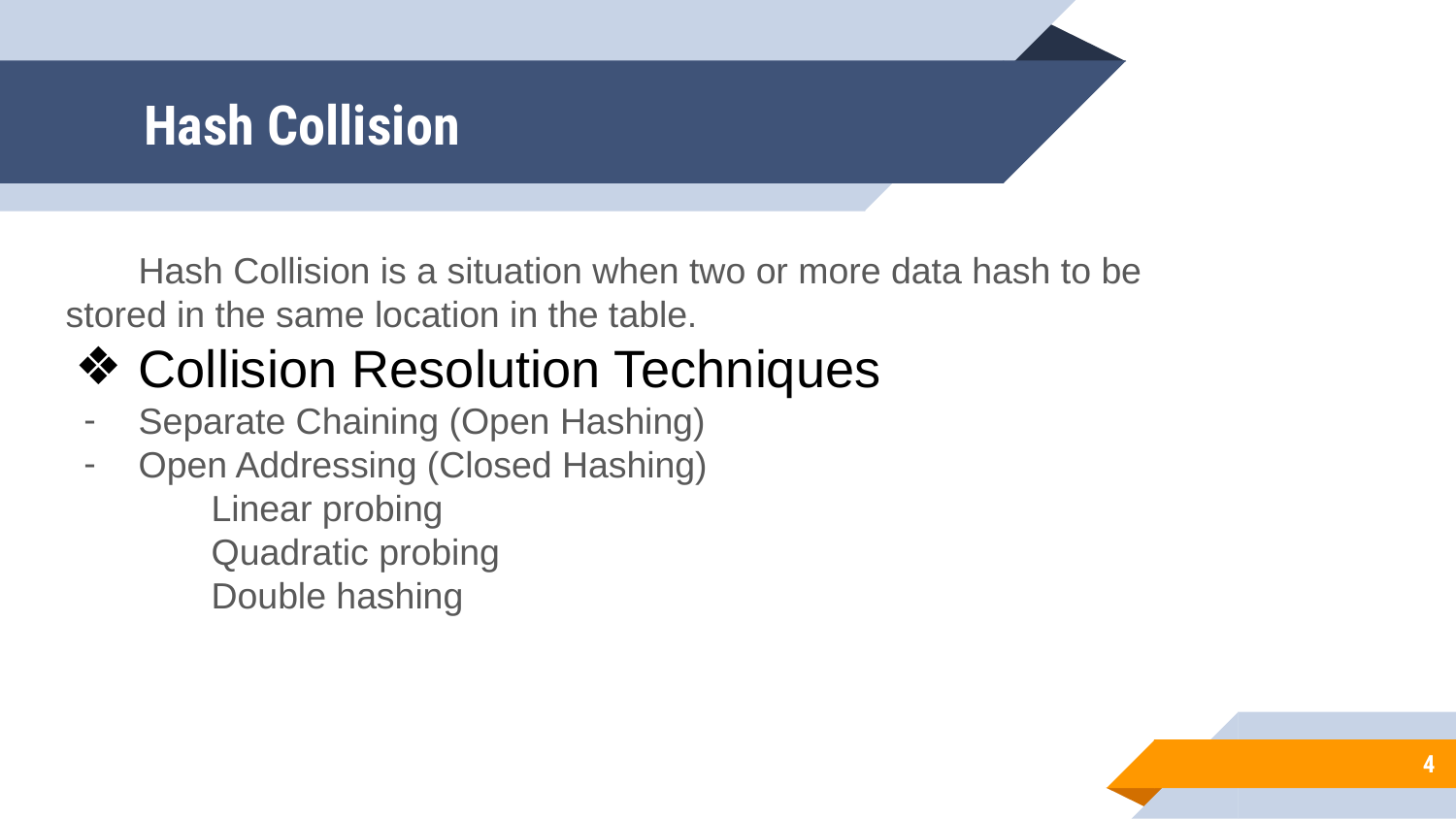

# Hash Collision
Hash Collision is a situation when two or more data hash to be stored in the same location in the table.
Collision Resolution Techniques
Separate Chaining (Open Hashing)
Open Addressing (Closed Hashing)
	Linear probing
	Quadratic probing
	Double hashing

4